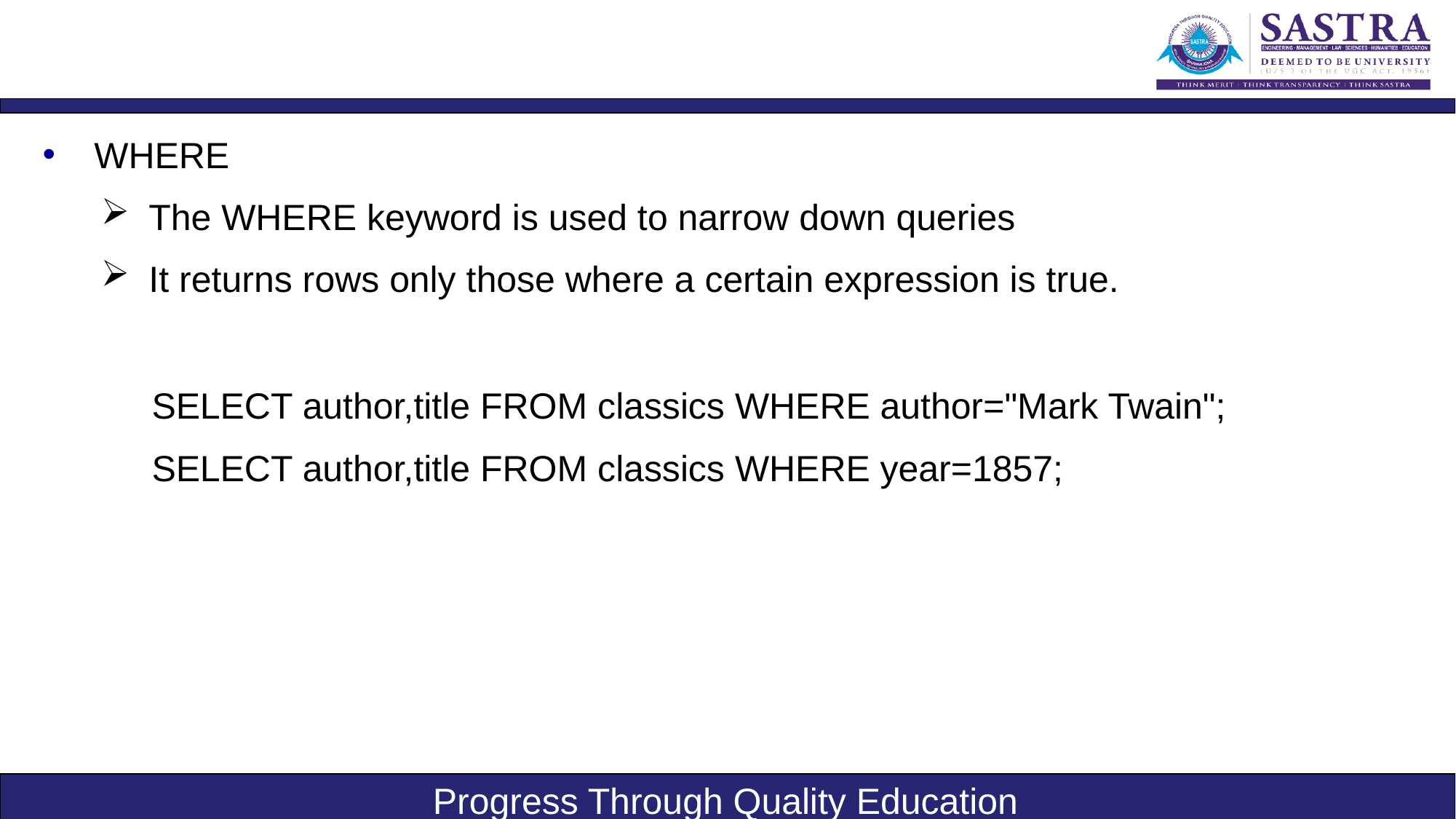

#
WHERE
The WHERE keyword is used to narrow down queries
It returns rows only those where a certain expression is true.

	SELECT author,title FROM classics WHERE author="Mark Twain";
	SELECT author,title FROM classics WHERE year=1857;